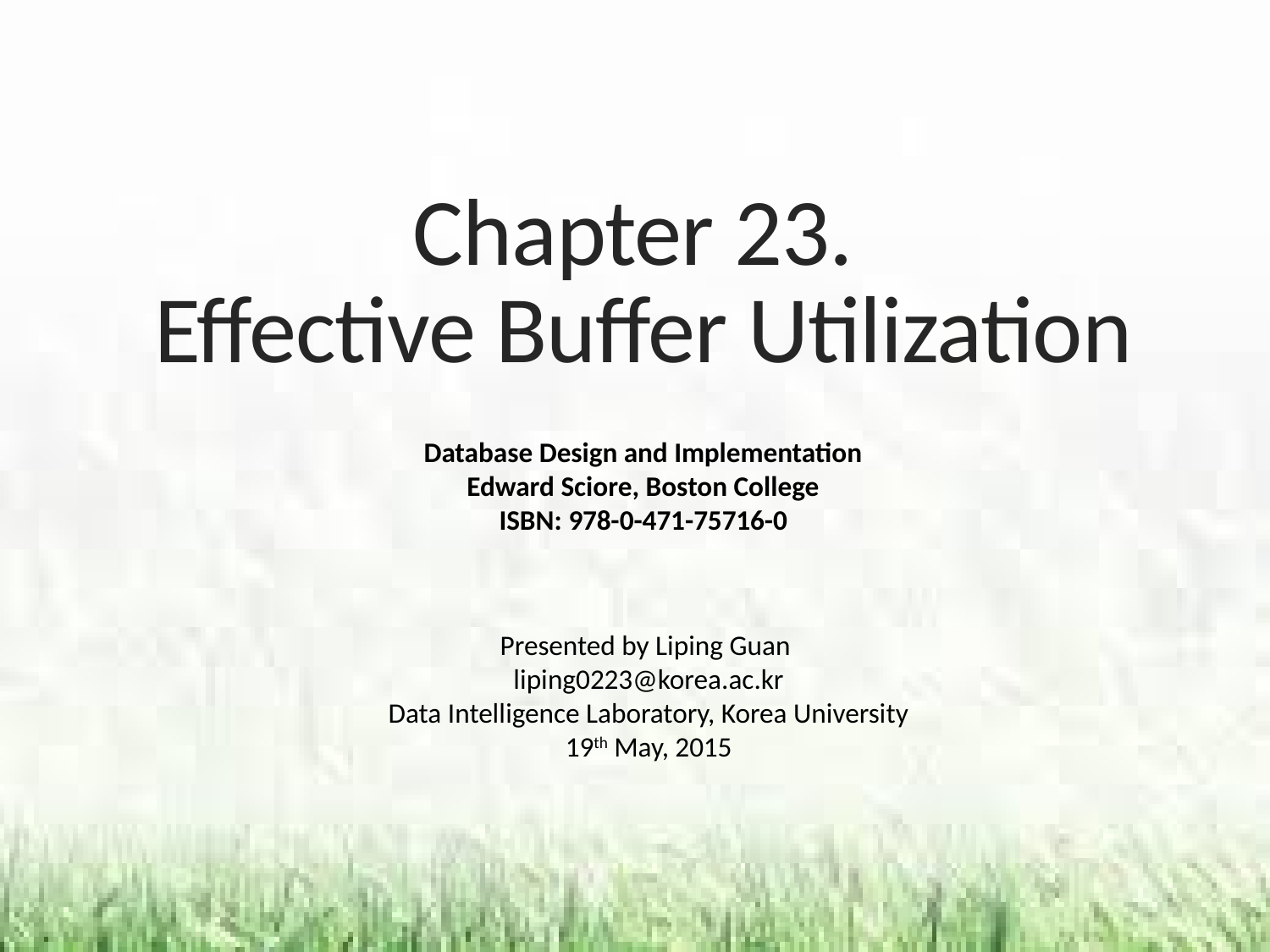

# Chapter 23. Effective Buffer Utilization
Database Design and Implementation
Edward Sciore, Boston College
ISBN: 978-0-471-75716-0
Presented by Liping Guan
liping0223@korea.ac.kr
Data Intelligence Laboratory, Korea University
19th May, 2015